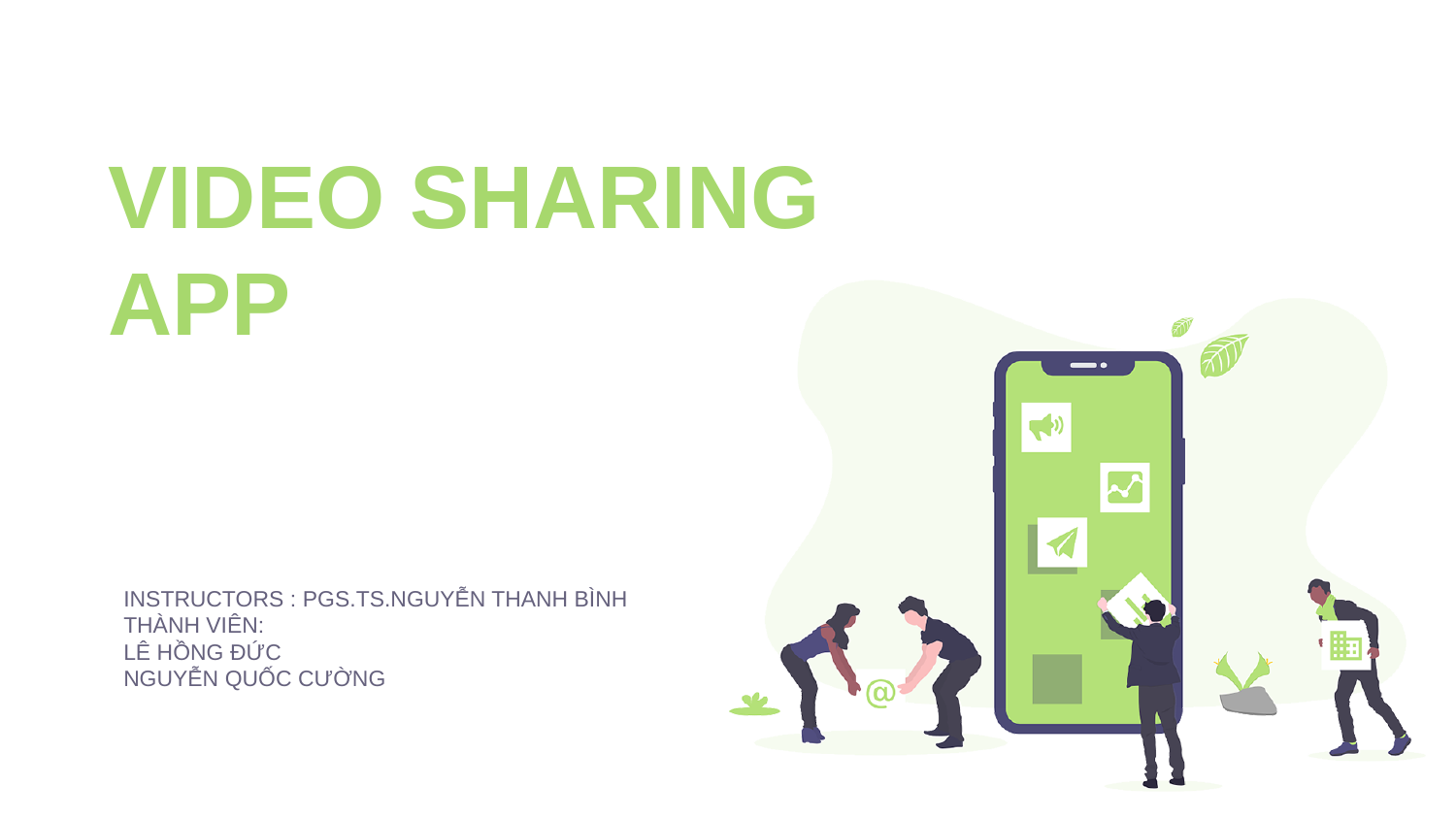

# VIDEO SHARING APP
INSTRUCTORS : PGS.TS.NGUYỄN THANH BÌNH
THÀNH VIÊN:
LÊ HỒNG ĐỨC
NGUYỄN QUỐC CƯỜNG